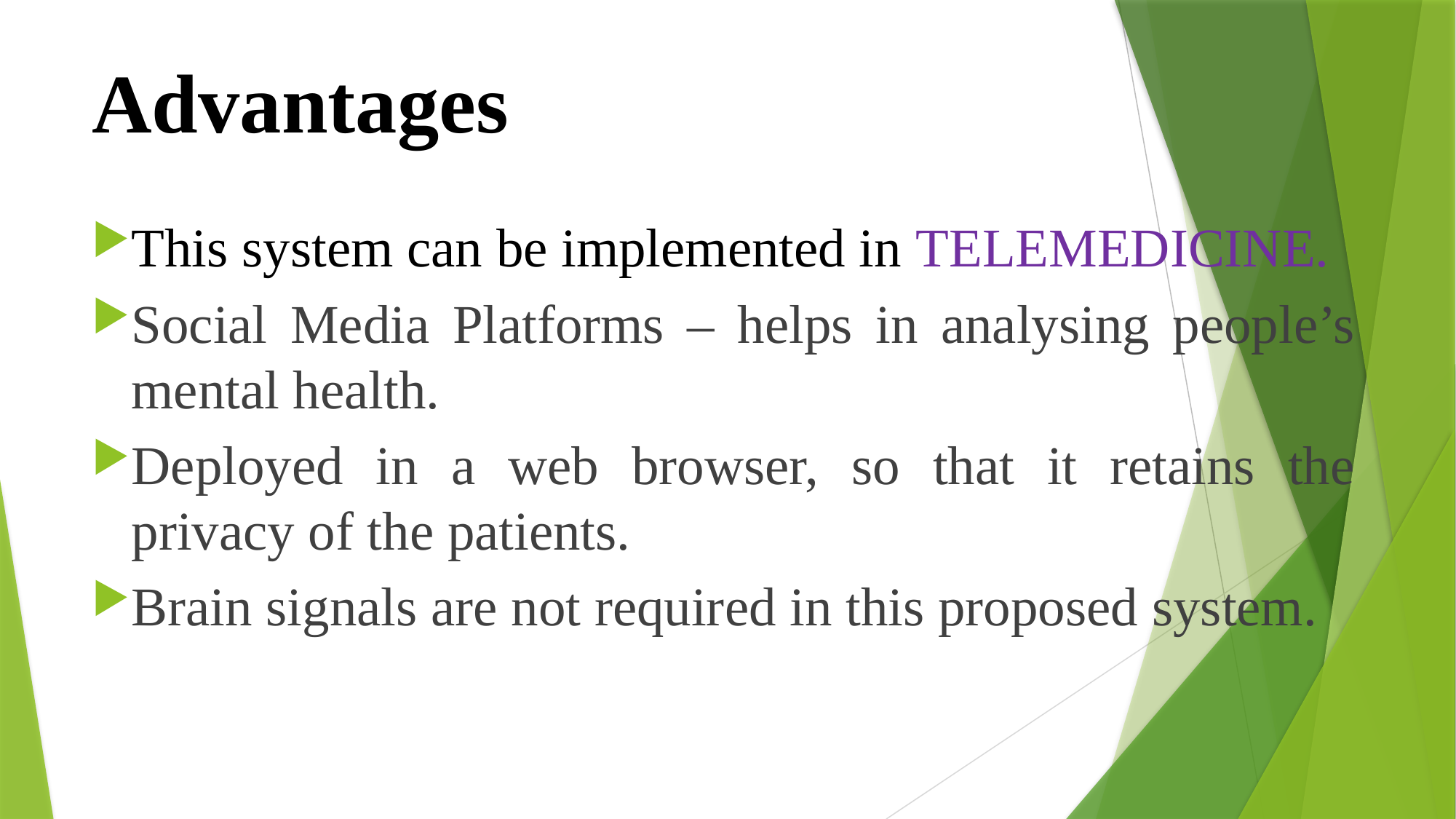

# Advantages

This system can be implemented in TELEMEDICINE.
Social Media Platforms – helps in analysing people’s mental health.
Deployed in a web browser, so that it retains the privacy of the patients.
Brain signals are not required in this proposed system.